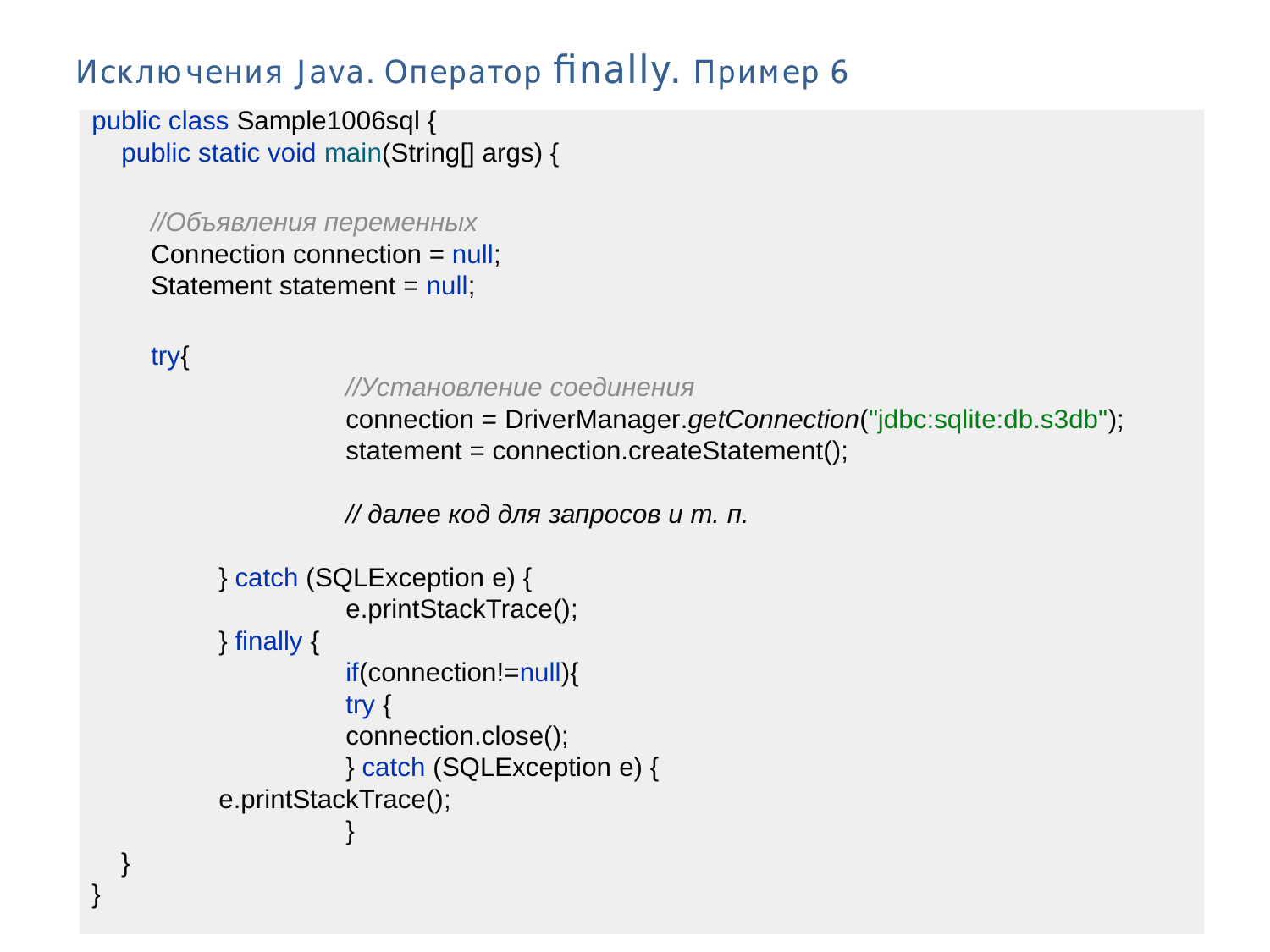

Исключения Java. Оператор finally. Пример 6
public class Sample1006sql {
    public static void main(String[] args) {
        //Объявления переменных
        Connection connection = null;
        Statement statement = null;
        try{
		//Установление соединения
		connection = DriverManager.getConnection("jdbc:sqlite:db.s3db");
		statement = connection.createStatement();

		// далее код для запросов и т. п.

	} catch (SQLException e) {
    		e.printStackTrace();
	} finally {
    		if(connection!=null){
        		try {
            		connection.close();
        		} catch (SQLException e) {
            	e.printStackTrace();
        		}
    }
}